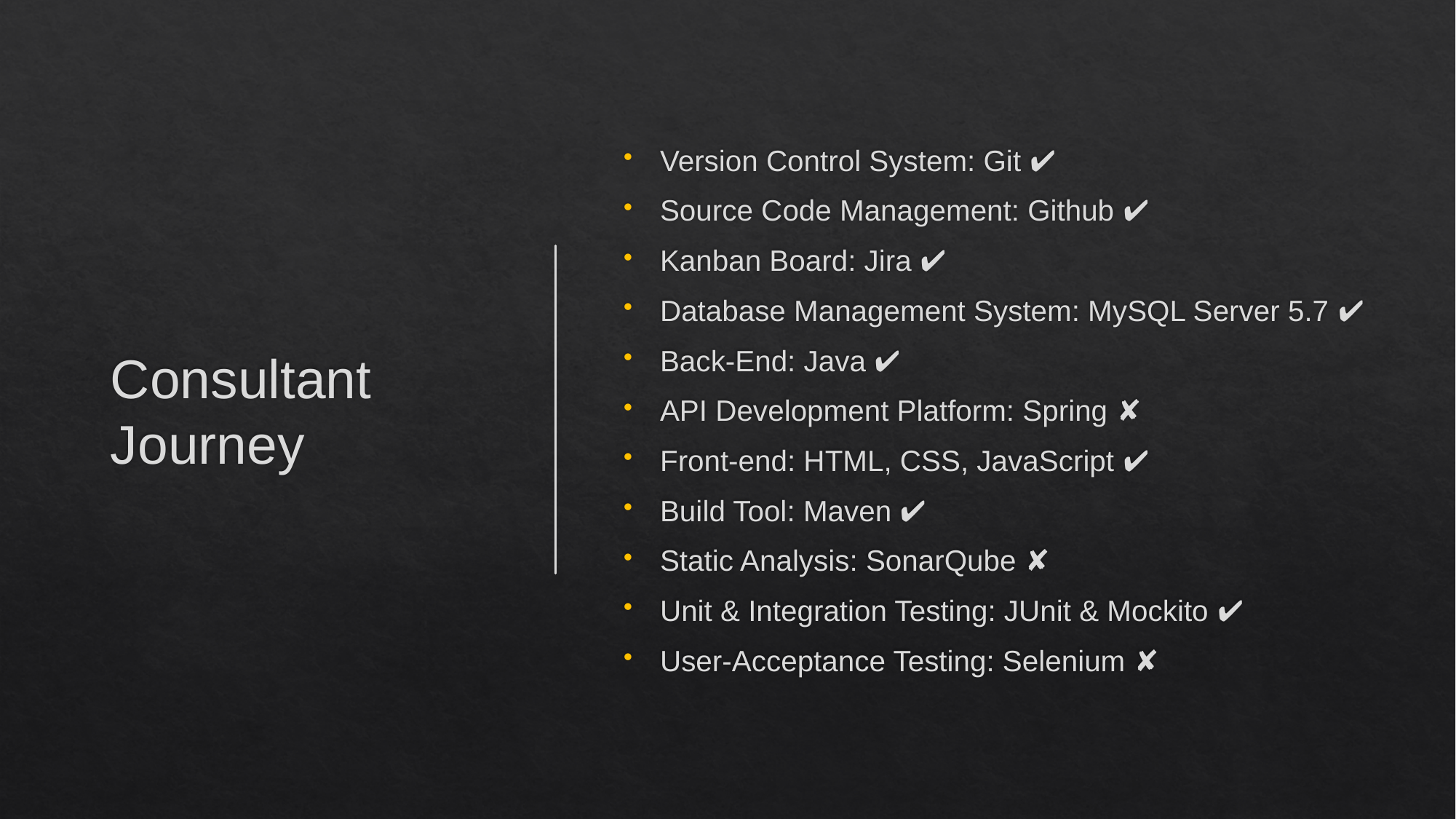

# Consultant Journey
Version Control System: Git ✔
Source Code Management: Github ✔
Kanban Board: Jira ✔
Database Management System: MySQL Server 5.7 ✔
Back-End: Java ✔
API Development Platform: Spring ✘
Front-end: HTML, CSS, JavaScript ✔
Build Tool: Maven ✔
Static Analysis: SonarQube ✘
Unit & Integration Testing: JUnit & Mockito ✔
User-Acceptance Testing: Selenium ✘